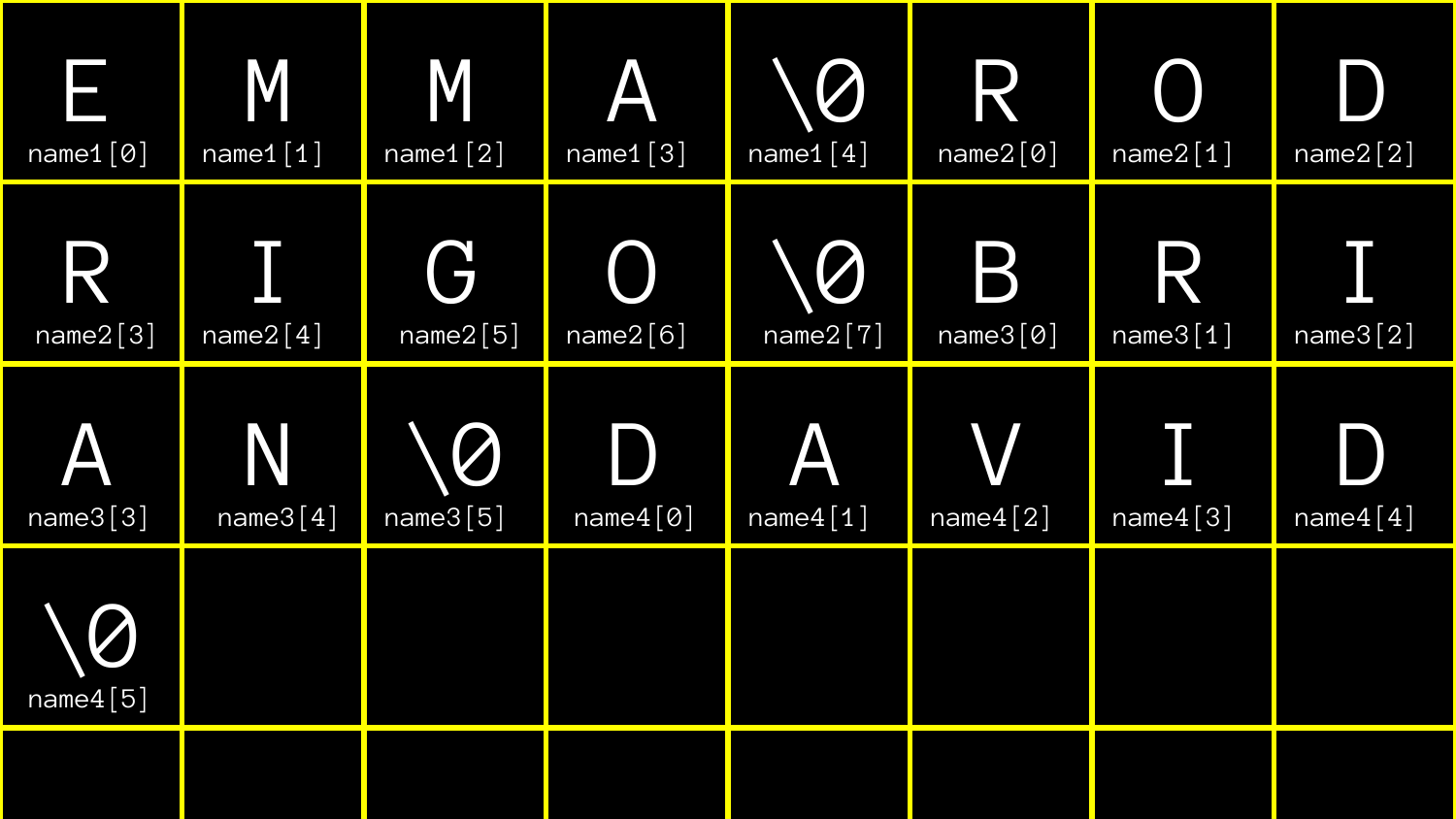

| E name1[0] | M name1[1] | M name1[2] | A name1[3] | \0 name1[4] | R name2[0] | O name2[1] | D name2[2] |
| --- | --- | --- | --- | --- | --- | --- | --- |
| R name2[3] | I name2[4] | G name2[5] | O name2[6] | \0 name2[7] | B name3[0] | R name3[1] | I name3[2] |
| A name3[3] | N name3[4] | \0 name3[5] | D name4[0] | A name4[1] | V name4[2] | I name4[3] | D name4[4] |
| \0 name4[5] |  |  |  |  |  |  |  |
|  |  |  |  |  |  |  |  |